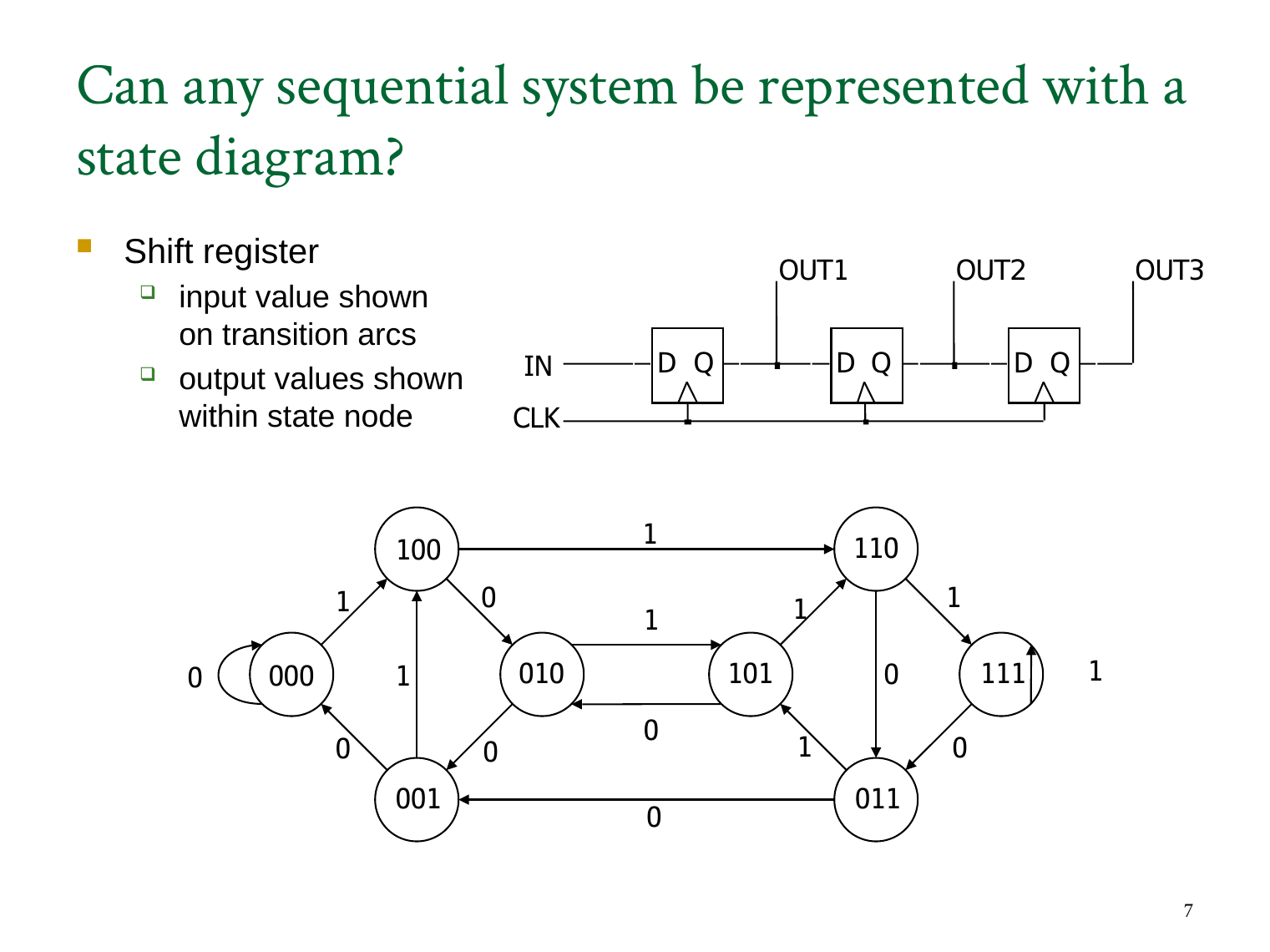

# Can any sequential system be represented with a state diagram?
Shift register
input value shown
on transition arcs
output values shown
within state node
OUT1
OUT2
OUT3

D
Q
D
Q
D
Q
IN

CLK

100

110

000

010

101

111

001

011
1
0
1
1
0
1
0
1
0
0
1
1
1
0
0
0
7